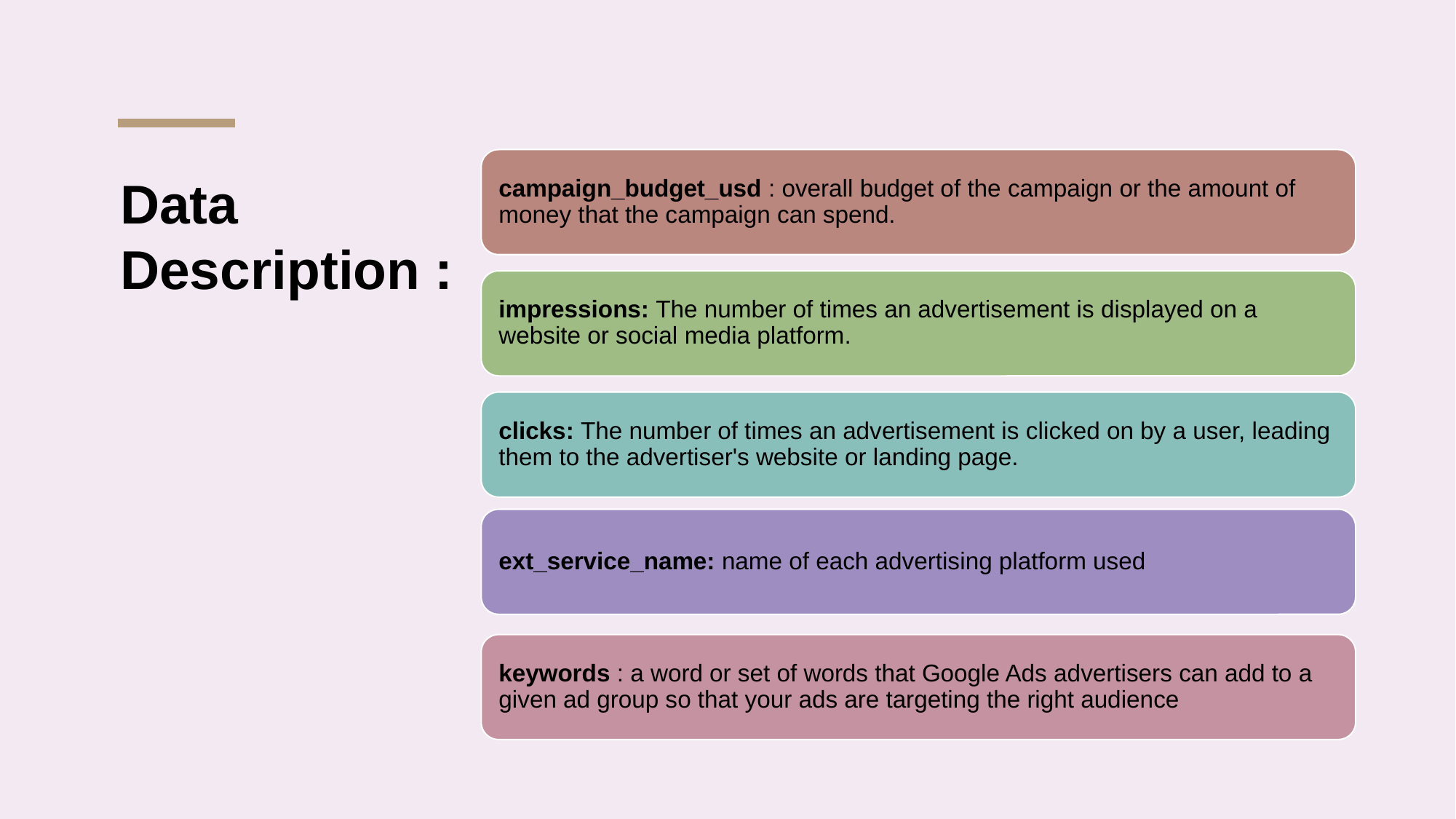

campaign_budget_usd : overall budget of the campaign or the amount of money that the campaign can spend.
impressions: The number of times an advertisement is displayed on a website or social media platform.
clicks: The number of times an advertisement is clicked on by a user, leading them to the advertiser's website or landing page.
ext_service_name: name of each advertising platform used
keywords : a word or set of words that Google Ads advertisers can add to a given ad group so that your ads are targeting the right audience
# Data Description :